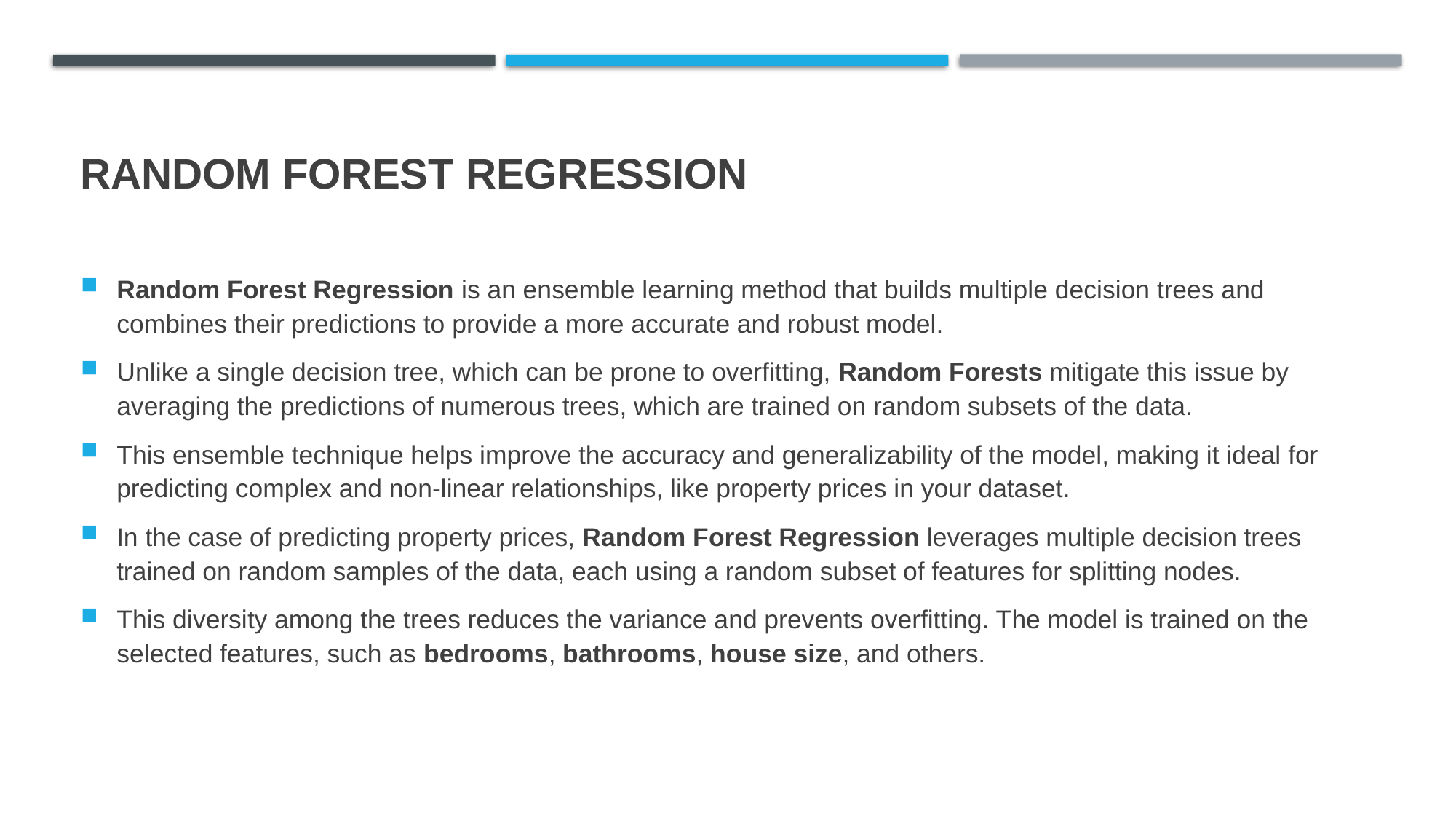

# RANDOM FOREST REGRESSION
Random Forest Regression is an ensemble learning method that builds multiple decision trees and combines their predictions to provide a more accurate and robust model.
Unlike a single decision tree, which can be prone to overfitting, Random Forests mitigate this issue by averaging the predictions of numerous trees, which are trained on random subsets of the data.
This ensemble technique helps improve the accuracy and generalizability of the model, making it ideal for predicting complex and non-linear relationships, like property prices in your dataset.
In the case of predicting property prices, Random Forest Regression leverages multiple decision trees trained on random samples of the data, each using a random subset of features for splitting nodes.
This diversity among the trees reduces the variance and prevents overfitting. The model is trained on the selected features, such as bedrooms, bathrooms, house size, and others.